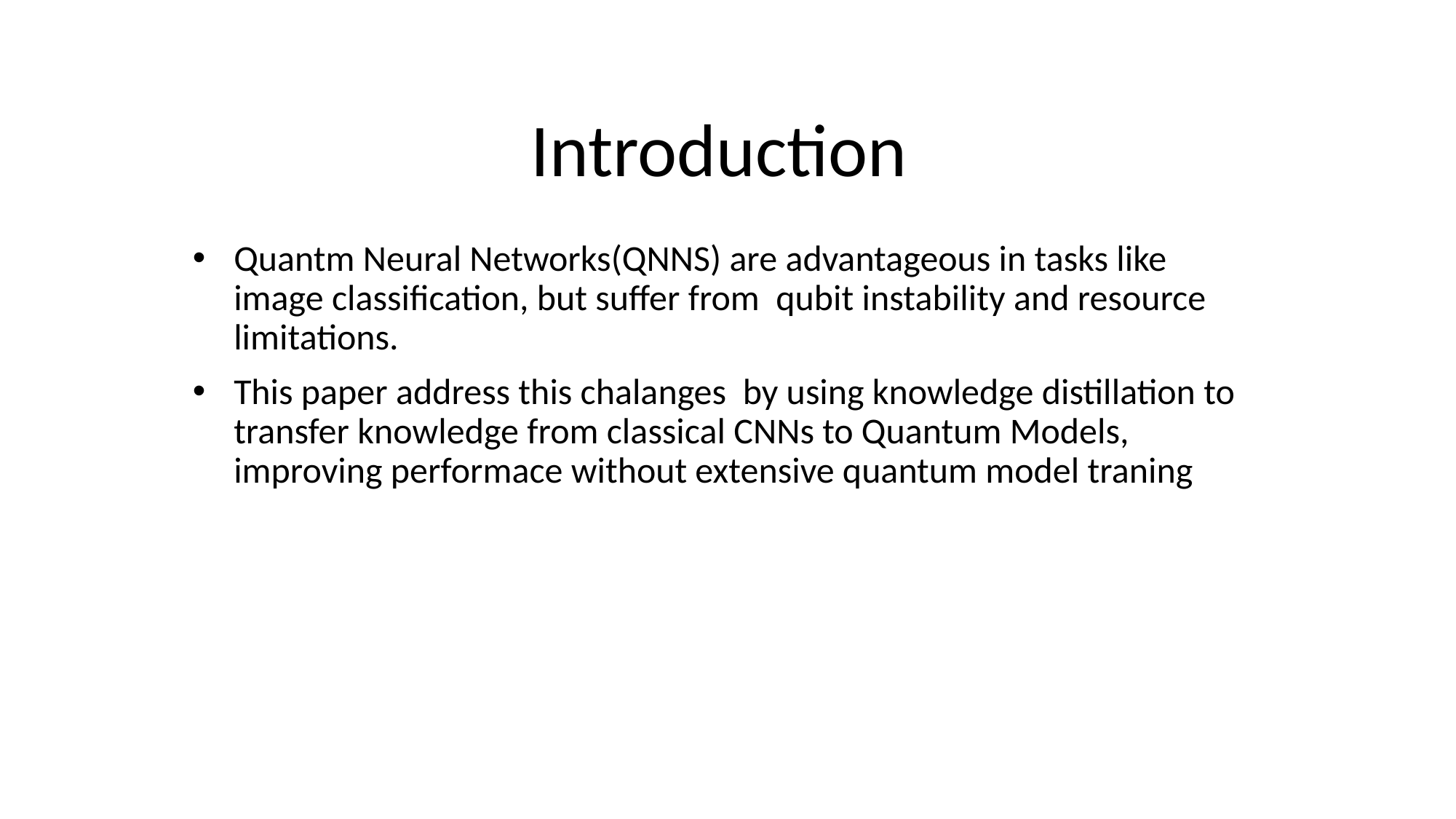

# Introduction
Quantm Neural Networks(QNNS) are advantageous in tasks like image classification, but suffer from  qubit instability and resource limitations.
This paper address this chalanges  by using knowledge distillation to transfer knowledge from classical CNNs to Quantum Models, improving performace without extensive quantum model traning